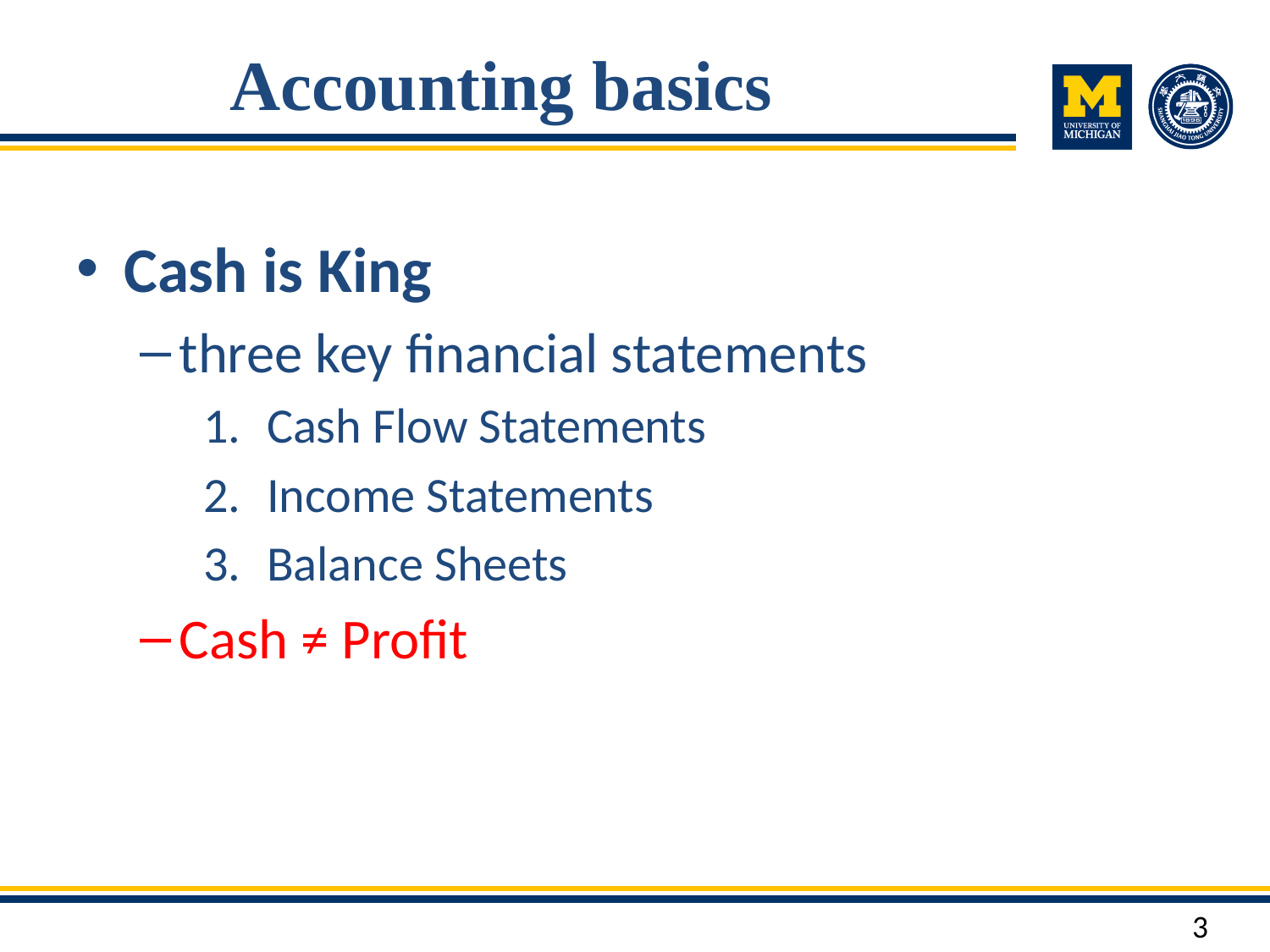

# Accounting basics
Cash is King
three key financial statements
Cash Flow Statements
Income Statements
Balance Sheets
Cash ≠ Profit